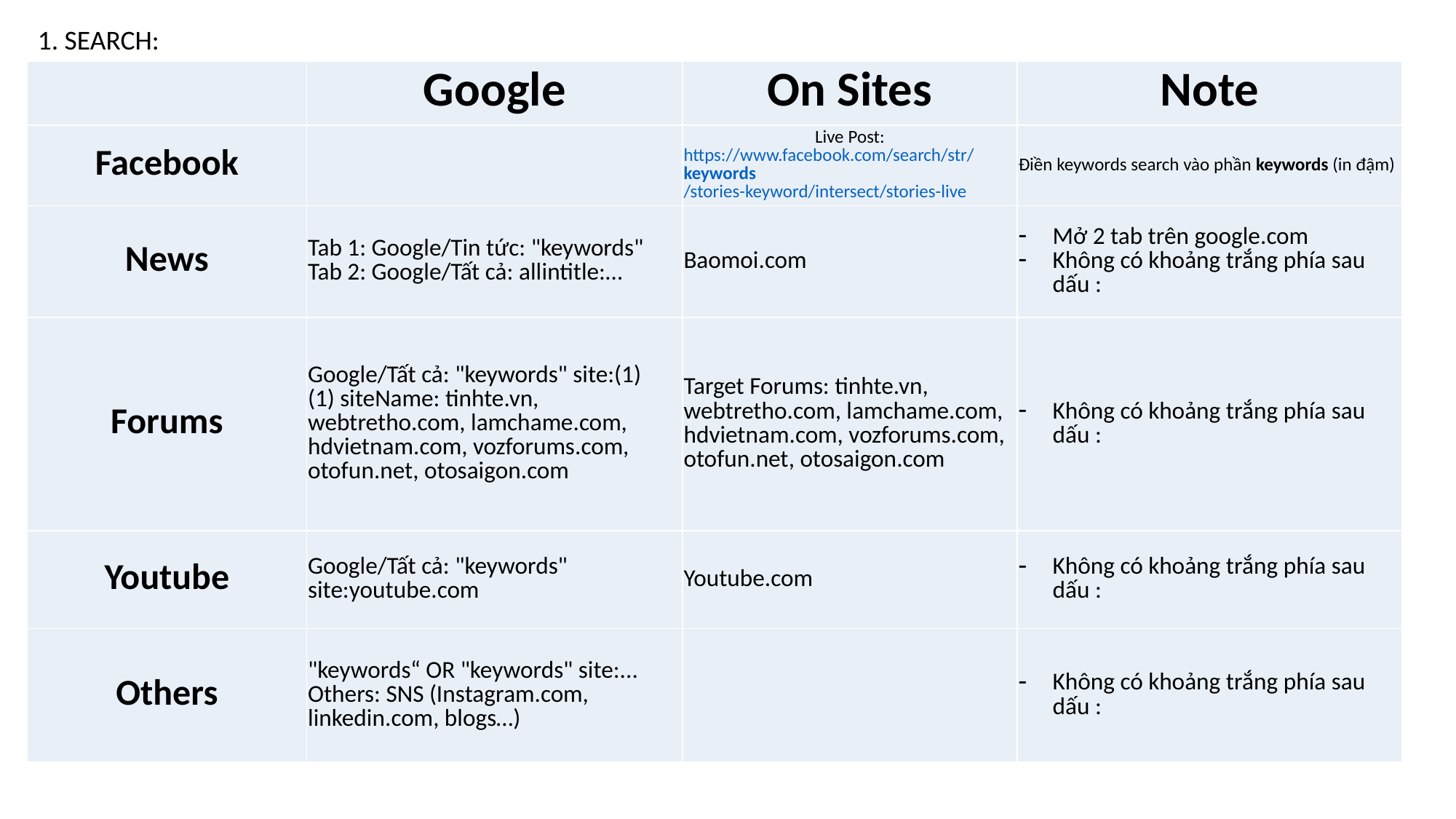

1. SEARCH:
|  | Google | On Sites | Note |
| --- | --- | --- | --- |
| Facebook |  | Live Post: https://www.facebook.com/search/str/keywords/stories-keyword/intersect/stories-live | Điền keywords search vào phần keywords (in đậm) |
| News | Tab 1: Google/Tin tức: "keywords" Tab 2: Google/Tất cả: allintitle:… | Baomoi.com | Mở 2 tab trên google.com Không có khoảng trắng phía sau dấu : |
| Forums | Google/Tất cả: "keywords" site:(1) (1) siteName: tinhte.vn, webtretho.com, lamchame.com, hdvietnam.com, vozforums.com, otofun.net, otosaigon.com | Target Forums: tinhte.vn, webtretho.com, lamchame.com, hdvietnam.com, vozforums.com, otofun.net, otosaigon.com | Không có khoảng trắng phía sau dấu : |
| Youtube | Google/Tất cả: "keywords" site:youtube.com | Youtube.com | Không có khoảng trắng phía sau dấu : |
| Others | "keywords“ OR "keywords" site:... Others: SNS (Instagram.com, linkedin.com, blogs…) |  | Không có khoảng trắng phía sau dấu : |